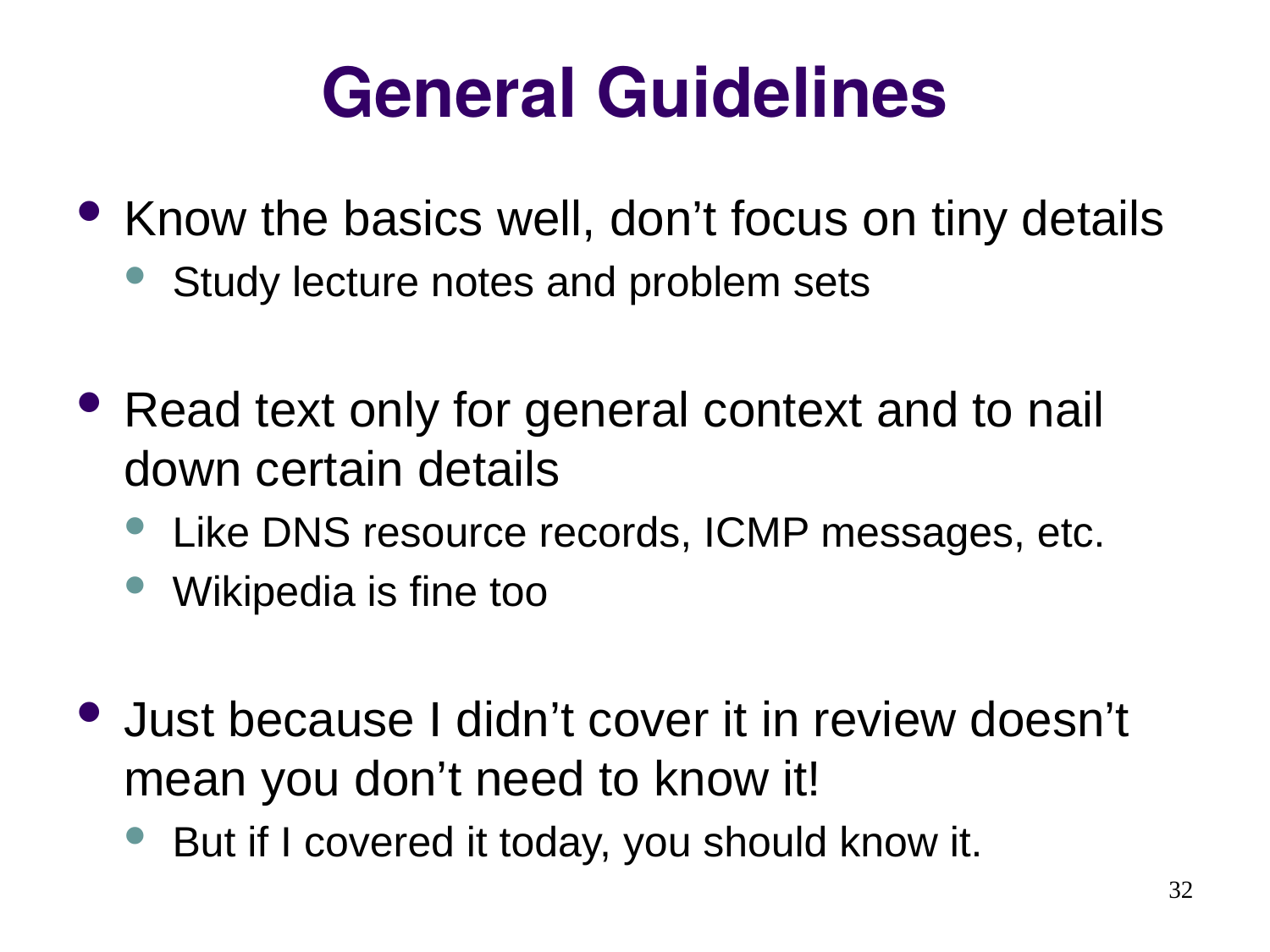

# General Guidelines
Know the basics well, don’t focus on tiny details
Study lecture notes and problem sets

Read text only for general context and to nail down certain details
Like DNS resource records, ICMP messages, etc.
Wikipedia is fine too

Just because I didn’t cover it in review doesn’t mean you don’t need to know it!
But if I covered it today, you should know it.
32